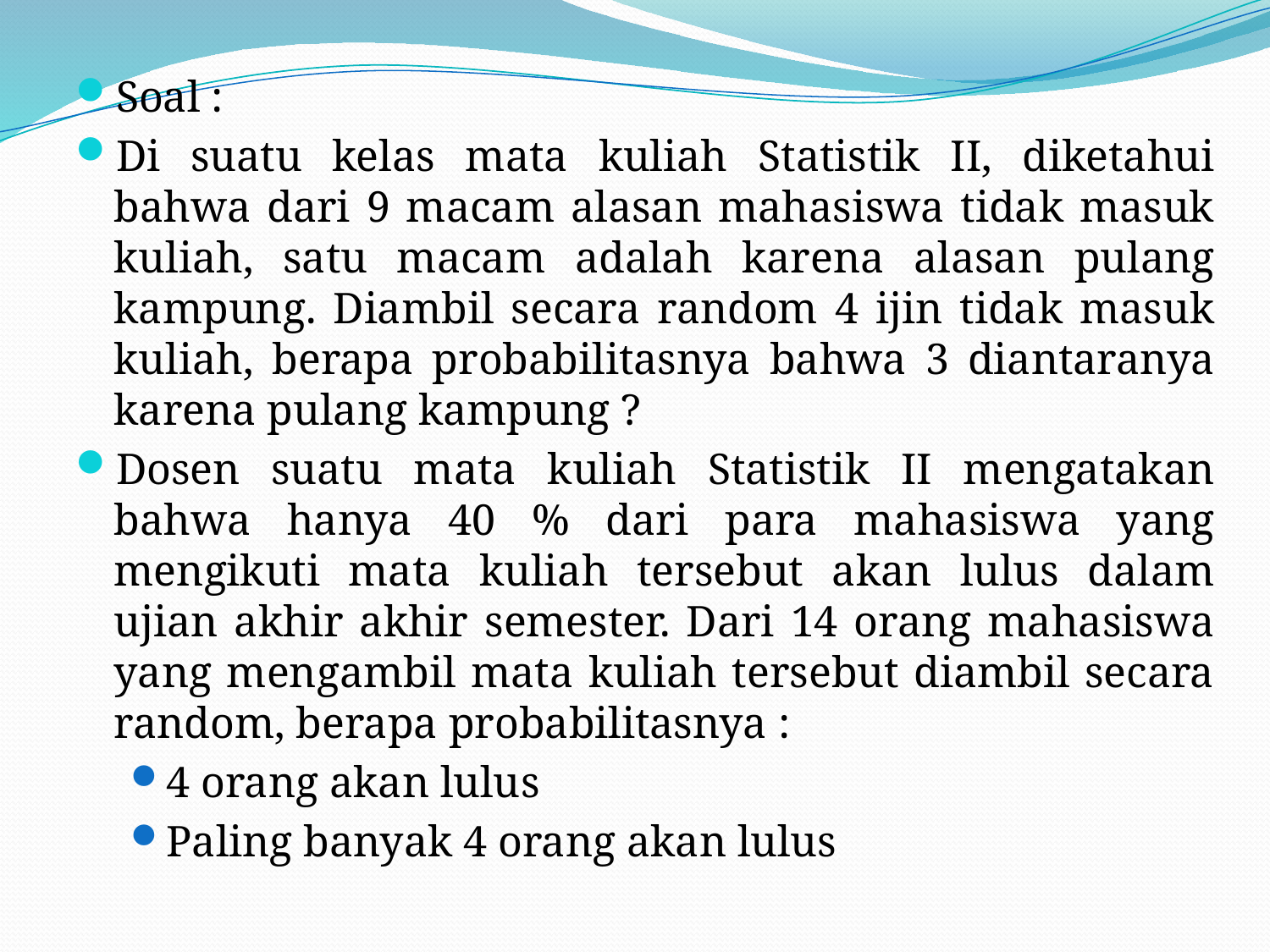

Soal :
Di suatu kelas mata kuliah Statistik II, diketahui bahwa dari 9 macam alasan mahasiswa tidak masuk kuliah, satu macam adalah karena alasan pulang kampung. Diambil secara random 4 ijin tidak masuk kuliah, berapa probabilitasnya bahwa 3 diantaranya karena pulang kampung ?
Dosen suatu mata kuliah Statistik II mengatakan bahwa hanya 40 % dari para mahasiswa yang mengikuti mata kuliah tersebut akan lulus dalam ujian akhir akhir semester. Dari 14 orang mahasiswa yang mengambil mata kuliah tersebut diambil secara random, berapa probabilitasnya :
4 orang akan lulus
Paling banyak 4 orang akan lulus